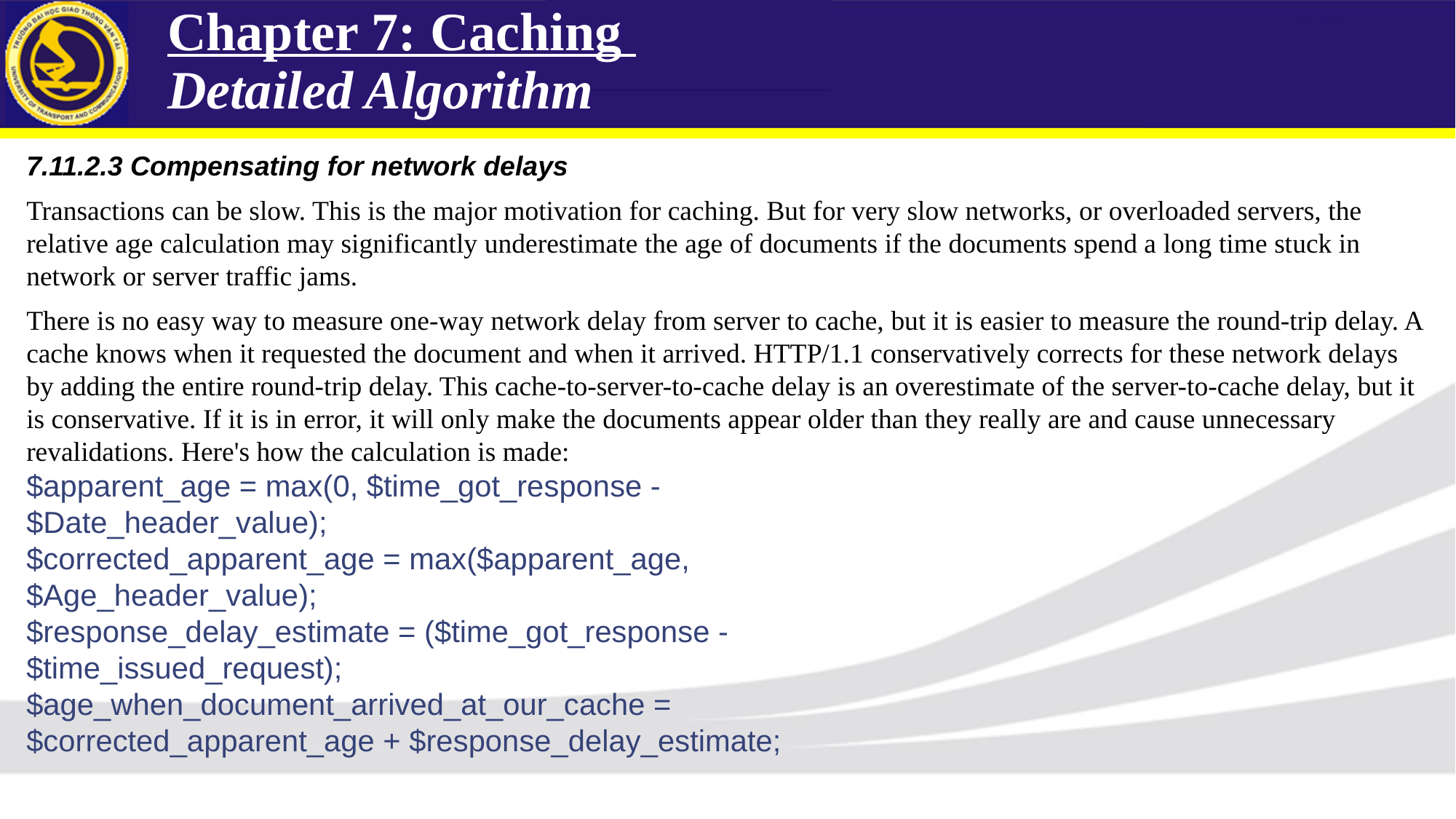

Chapter 7: Caching
Detailed Algorithm
7.11.2.3 Compensating for network delays
Transactions can be slow. This is the major motivation for caching. But for very slow networks, or overloaded servers, the relative age calculation may significantly underestimate the age of documents if the documents spend a long time stuck in network or server traffic jams.
There is no easy way to measure one-way network delay from server to cache, but it is easier to measure the round-trip delay. A cache knows when it requested the document and when it arrived. HTTP/1.1 conservatively corrects for these network delays by adding the entire round-trip delay. This cache-to-server-to-cache delay is an overestimate of the server-to-cache delay, but it is conservative. If it is in error, it will only make the documents appear older than they really are and cause unnecessary
revalidations. Here's how the calculation is made:
$apparent_age = max(0, $time_got_response -
$Date_header_value);
$corrected_apparent_age = max($apparent_age,
$Age_header_value);
$response_delay_estimate = ($time_got_response -
$time_issued_request);
$age_when_document_arrived_at_our_cache =
$corrected_apparent_age + $response_delay_estimate;